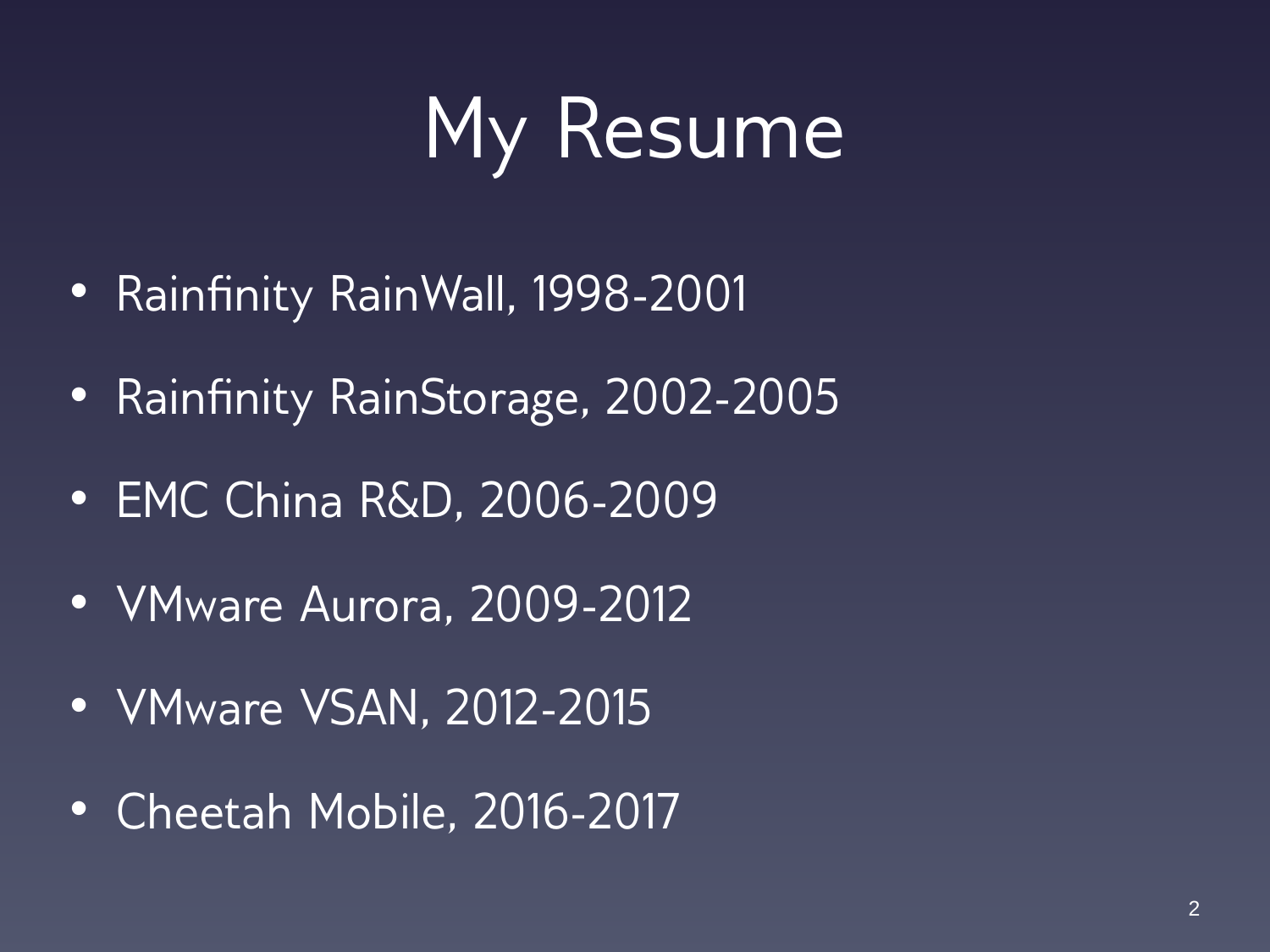

# My Resume
Rainfinity RainWall, 1998-2001
Rainfinity RainStorage, 2002-2005
EMC China R&D, 2006-2009
VMware Aurora, 2009-2012
VMware VSAN, 2012-2015
Cheetah Mobile, 2016-2017
2